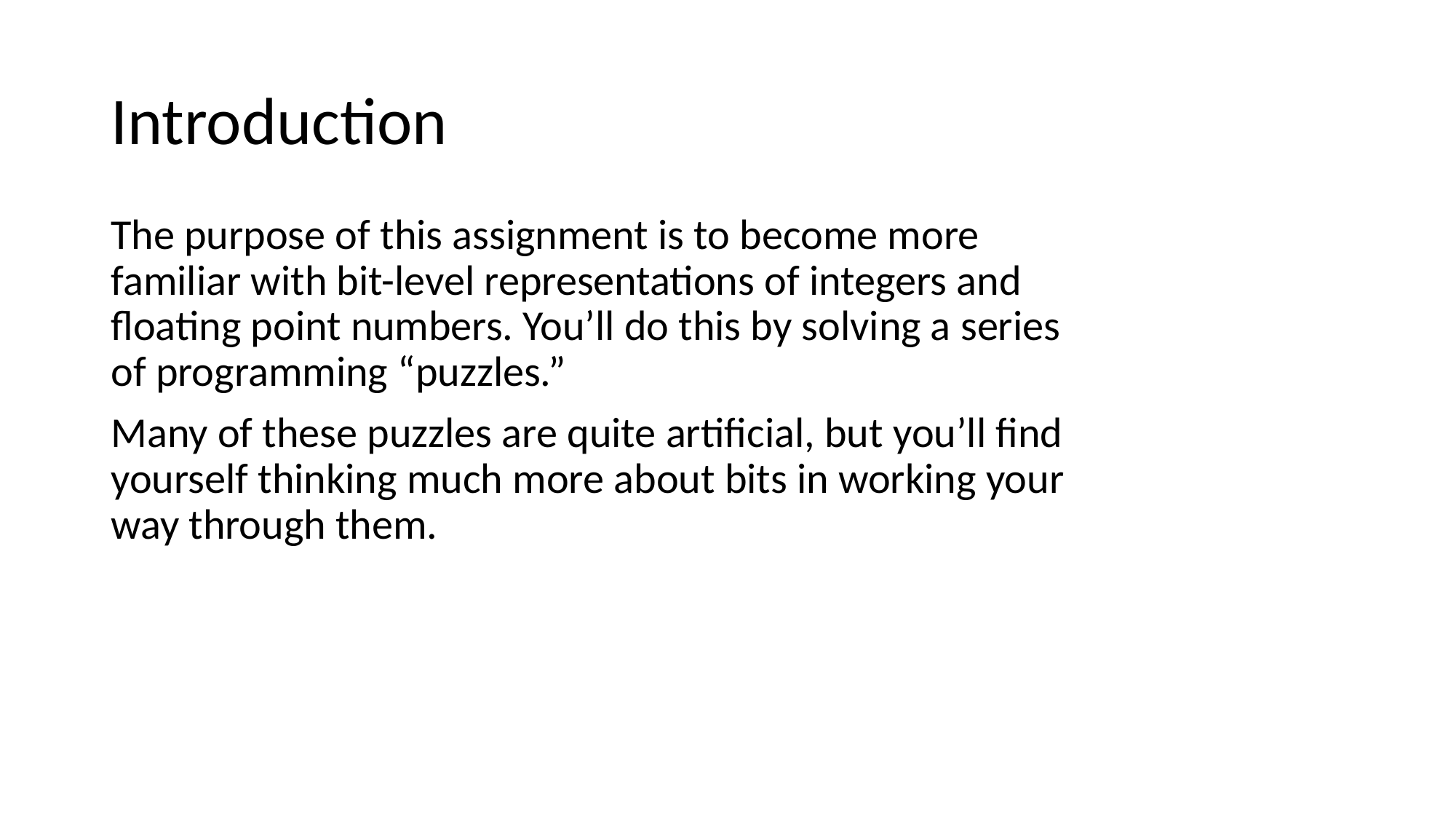

# Introduction
The purpose of this assignment is to become more familiar with bit-level representations of integers and floating point numbers. You’ll do this by solving a series of programming “puzzles.”
Many of these puzzles are quite artificial, but you’ll find yourself thinking much more about bits in working your way through them.